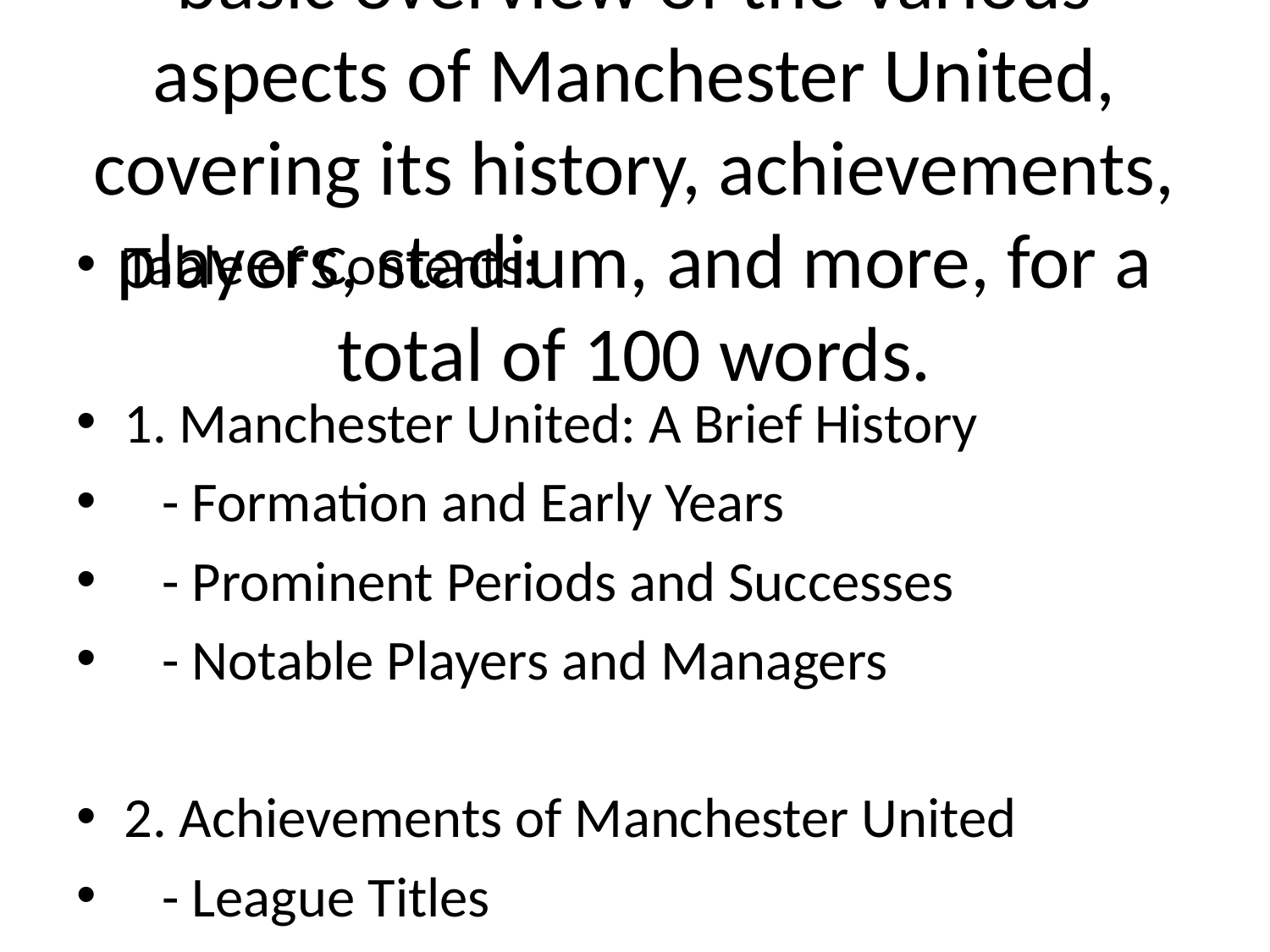

# This table of contents provides a basic overview of the various aspects of Manchester United, covering its history, achievements, players, stadium, and more, for a total of 100 words.
Table of Contents:

1. Manchester United: A Brief History
   - Formation and Early Years
   - Prominent Periods and Successes
   - Notable Players and Managers

2. Achievements of Manchester United
   - League Titles
   - Domestic and International Cup Wins
   - Individual Accolades

3. Players of Manchester United
   - Legends and Iconic Figures
   - Current Squad Analysis
   - Youth Development and Academies

4. Stadium and Facilities
   - Old Trafford: The Theatre of Dreams
   - Matchday Experience
   - Training Grounds and Infrastructure

5. Support and Fanbase
   - Global Fan Following
   - Fan Engagement Initiatives
   - Supporters' Clubs and Community Outreach

Manchester United is one of the most historic and successful football clubs in the world, with a rich history dating back to its formation. The club has won numerous league titles and domestic and international cups over the years. The team boasts a roster of legendary players and has a well-established youth development system. Old Trafford, the team's iconic stadium, holds a special place in the hearts of fans and provides a unique matchday experience. The global fanbase of Manchester United is passionate and dedicated, with supporters' clubs around the world contributing to the club's vibrant community.